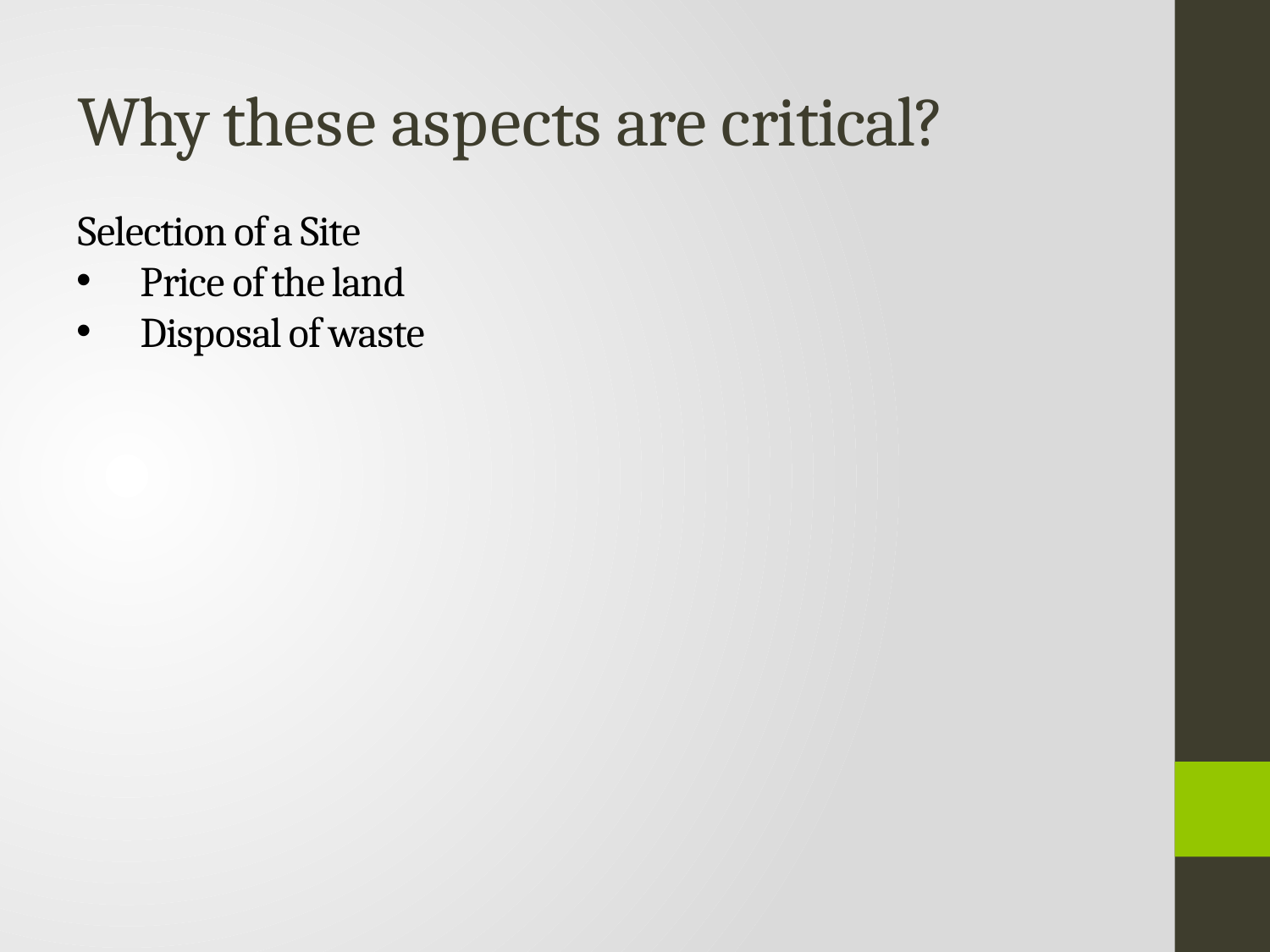

# Why these aspects are critical?
Selection of a Site
Price of the land
Disposal of waste